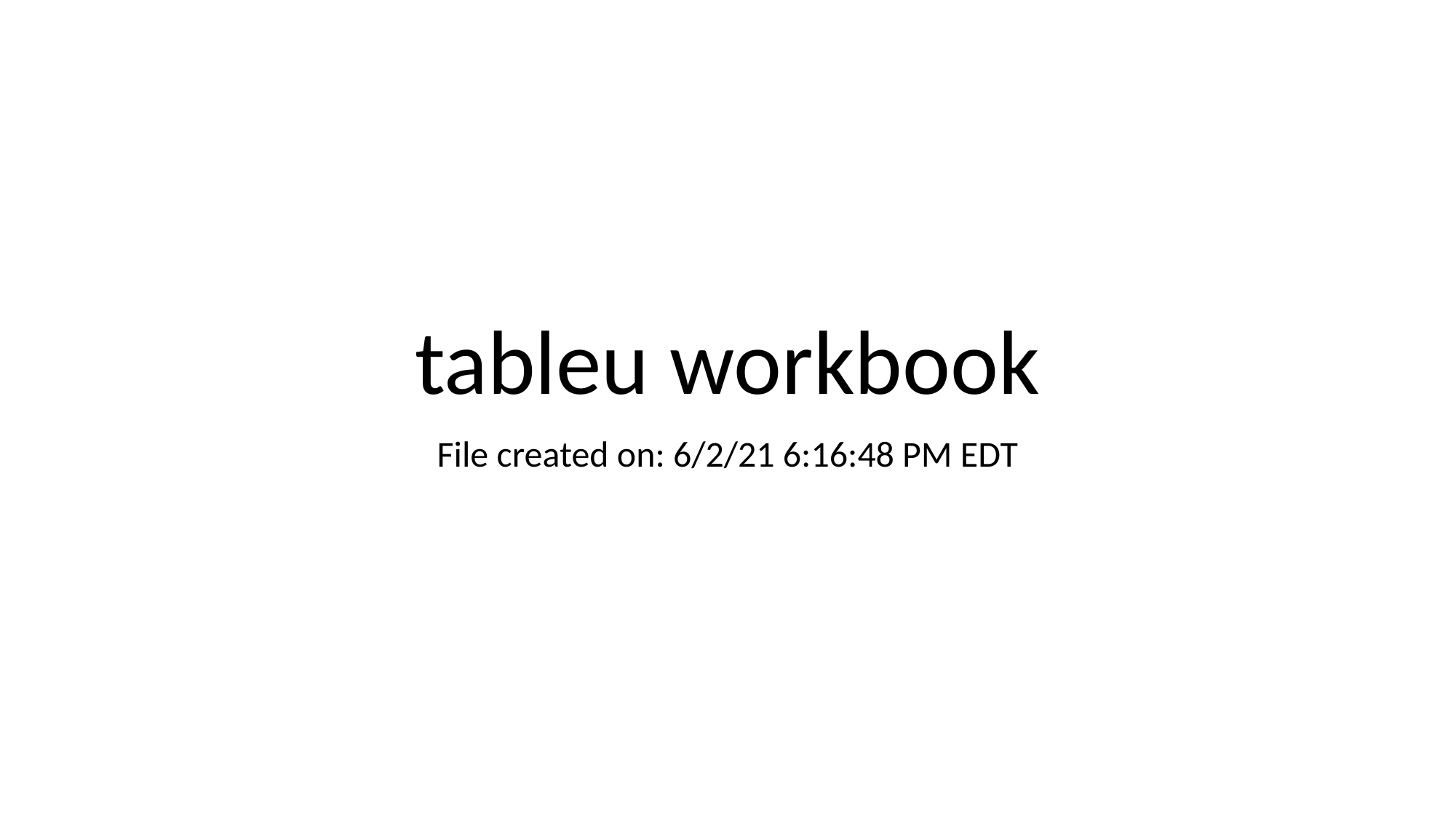

# tableu workbook
File created on: 6/2/21 6:16:48 PM EDT